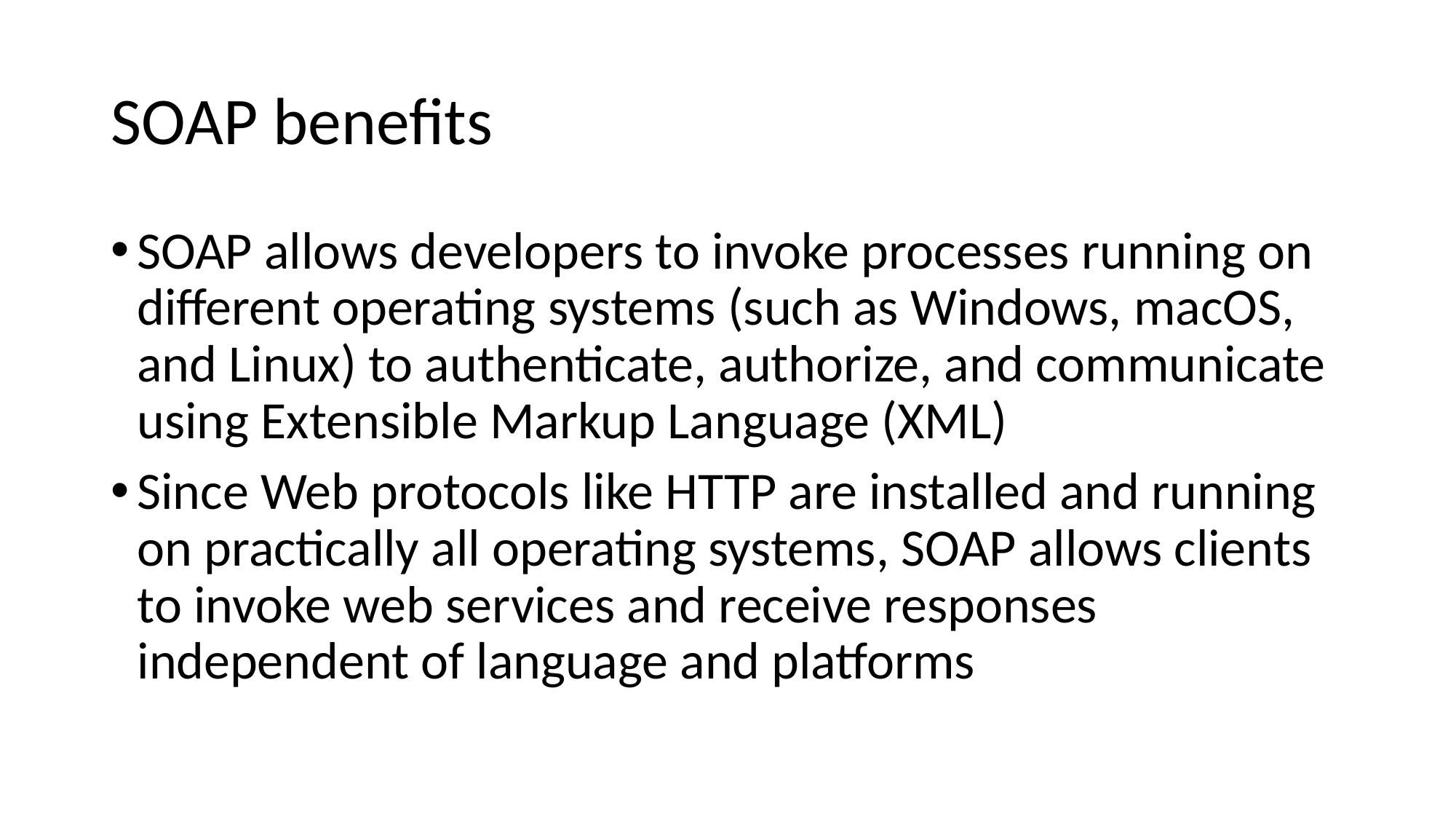

# SOAP benefits
SOAP allows developers to invoke processes running on different operating systems (such as Windows, macOS, and Linux) to authenticate, authorize, and communicate using Extensible Markup Language (XML)
Since Web protocols like HTTP are installed and running on practically all operating systems, SOAP allows clients to invoke web services and receive responses independent of language and platforms